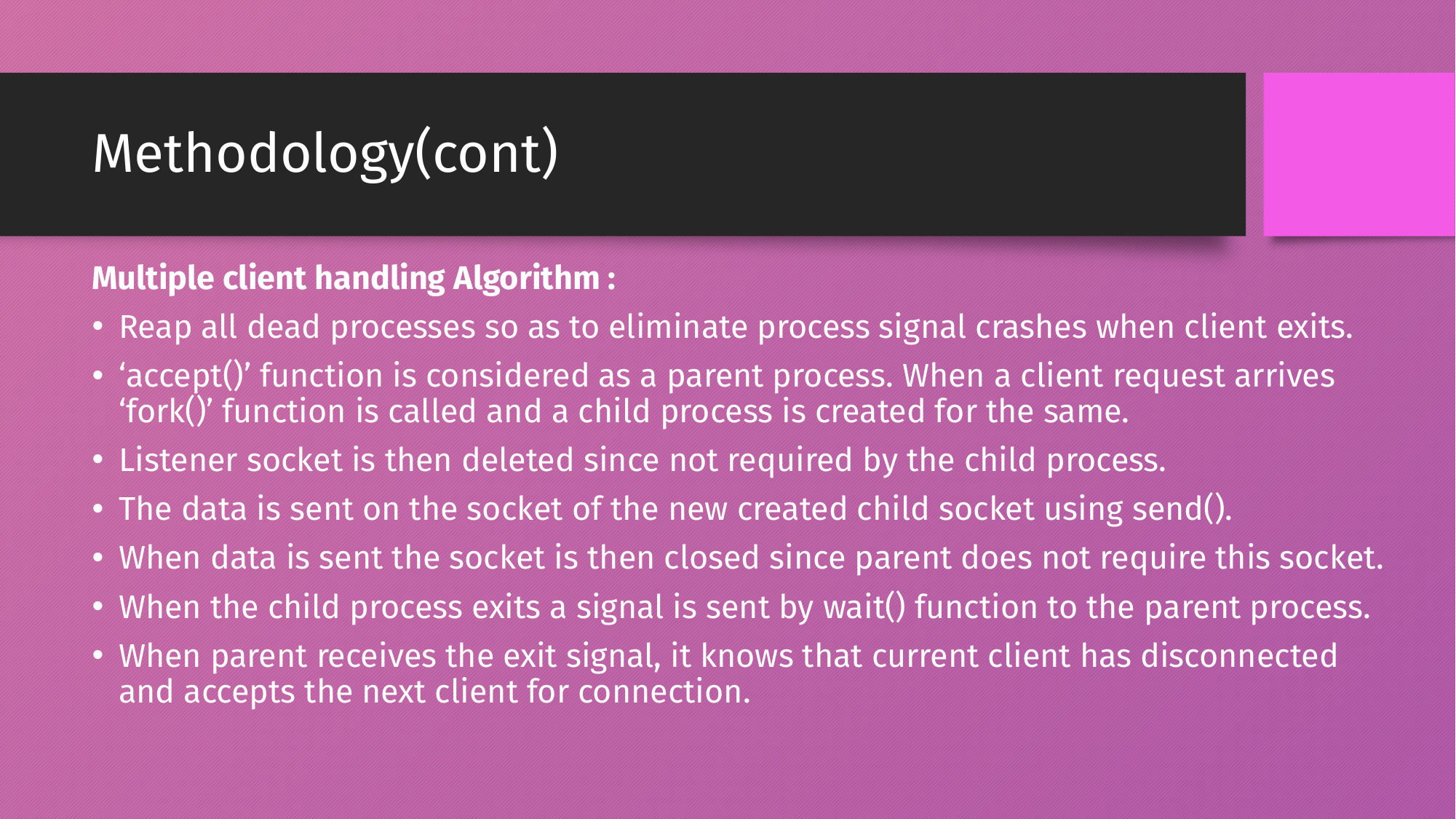

# Methodology(cont)
Multiple client handling Algorithm :
Reap all dead processes so as to eliminate process signal crashes when client exits.
‘accept()’ function is considered as a parent process. When a client request arrives ‘fork()’ function is called and a child process is created for the same.
Listener socket is then deleted since not required by the child process.
The data is sent on the socket of the new created child socket using send().
When data is sent the socket is then closed since parent does not require this socket.
When the child process exits a signal is sent by wait() function to the parent process.
When parent receives the exit signal, it knows that current client has disconnected and accepts the next client for connection.